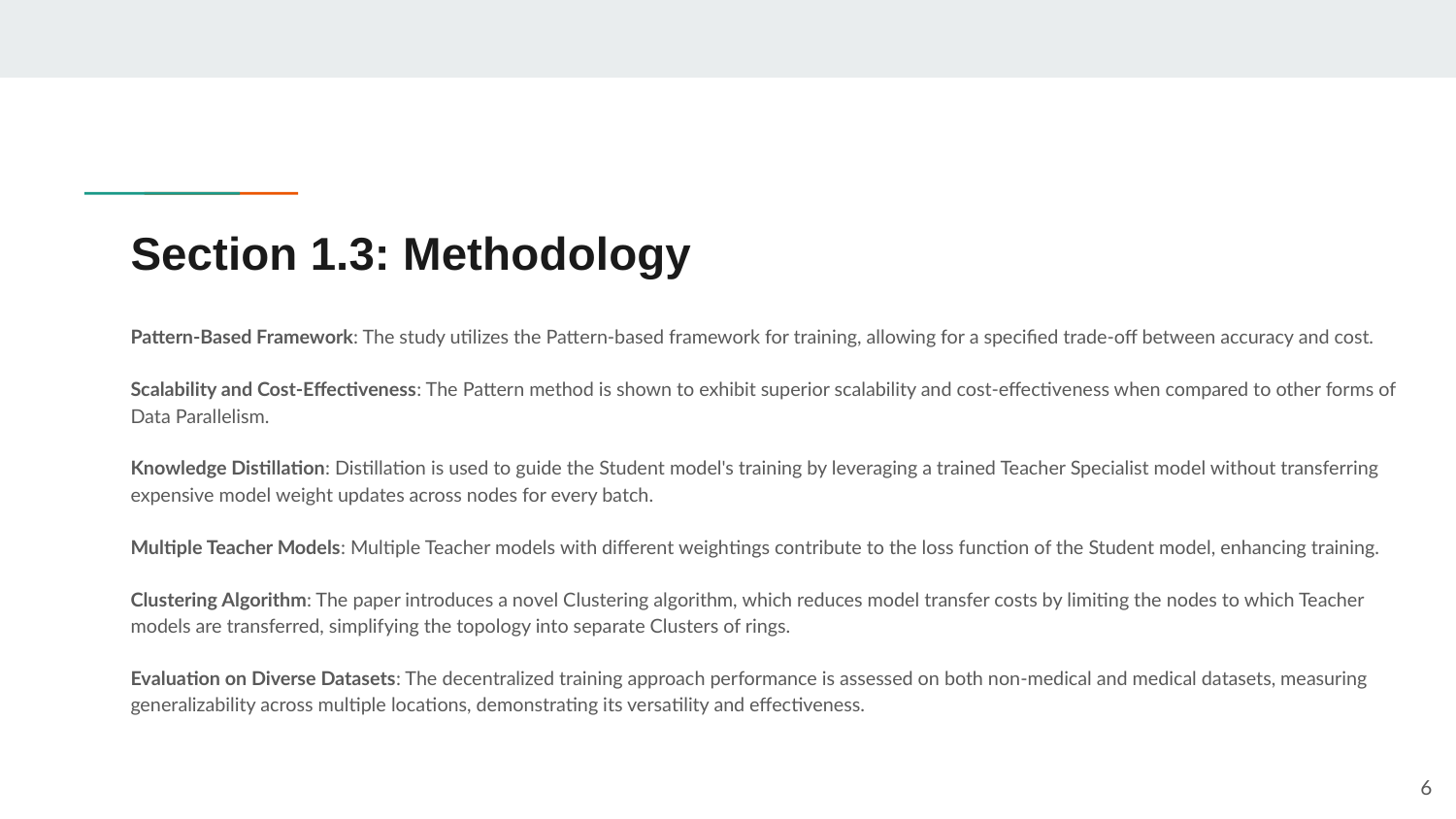

# Section 1.3: Methodology
Pattern-Based Framework: The study utilizes the Pattern-based framework for training, allowing for a specified trade-off between accuracy and cost.

Scalability and Cost-Effectiveness: The Pattern method is shown to exhibit superior scalability and cost-effectiveness when compared to other forms of Data Parallelism.

Knowledge Distillation: Distillation is used to guide the Student model's training by leveraging a trained Teacher Specialist model without transferring expensive model weight updates across nodes for every batch.

Multiple Teacher Models: Multiple Teacher models with different weightings contribute to the loss function of the Student model, enhancing training.

Clustering Algorithm: The paper introduces a novel Clustering algorithm, which reduces model transfer costs by limiting the nodes to which Teacher models are transferred, simplifying the topology into separate Clusters of rings.

Evaluation on Diverse Datasets: The decentralized training approach performance is assessed on both non-medical and medical datasets, measuring generalizability across multiple locations, demonstrating its versatility and effectiveness.
6